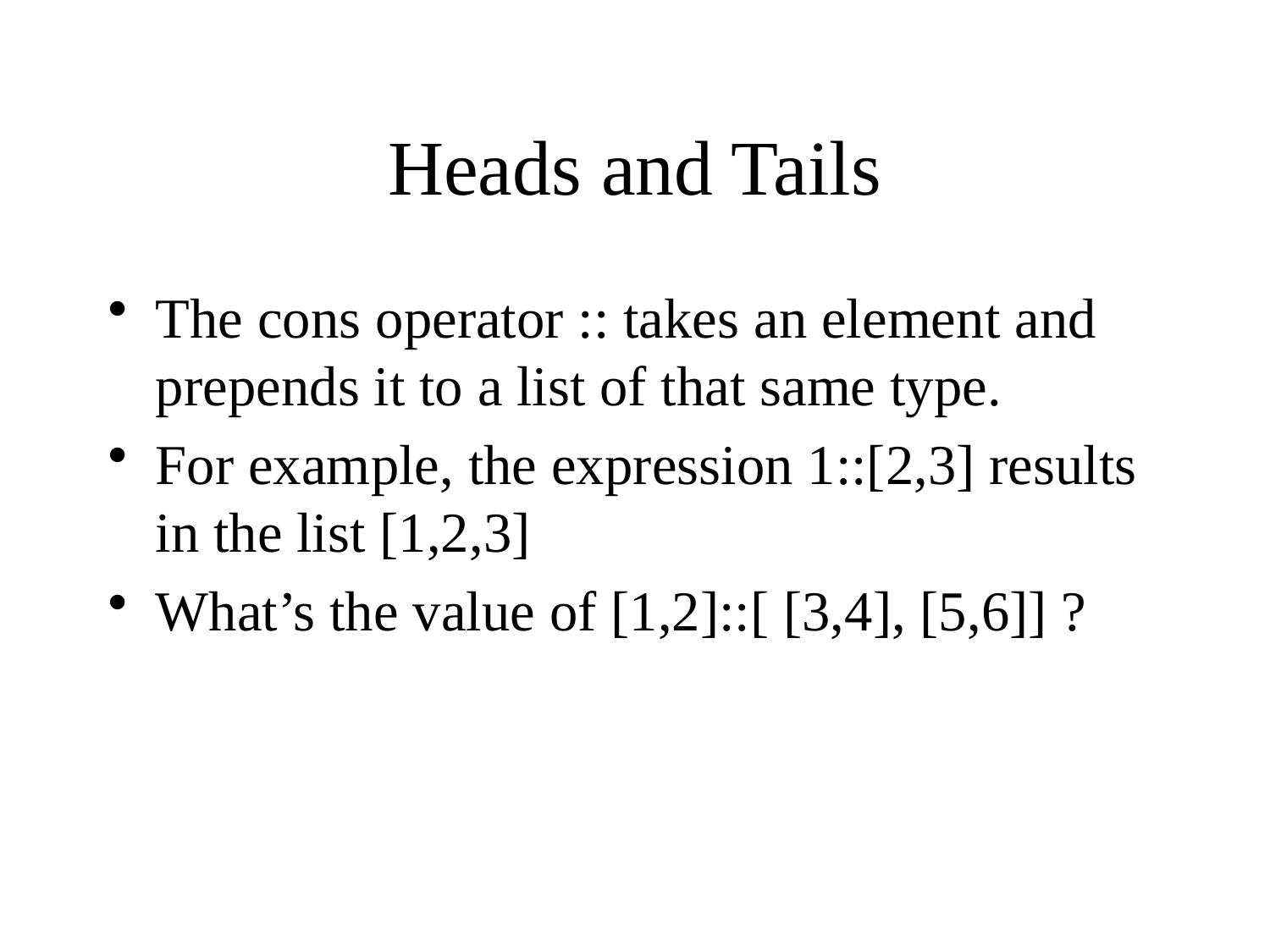

# Heads and Tails
The cons operator :: takes an element and prepends it to a list of that same type.
For example, the expression 1::[2,3] results in the list [1,2,3]
What’s the value of [1,2]::[ [3,4], [5,6]] ?